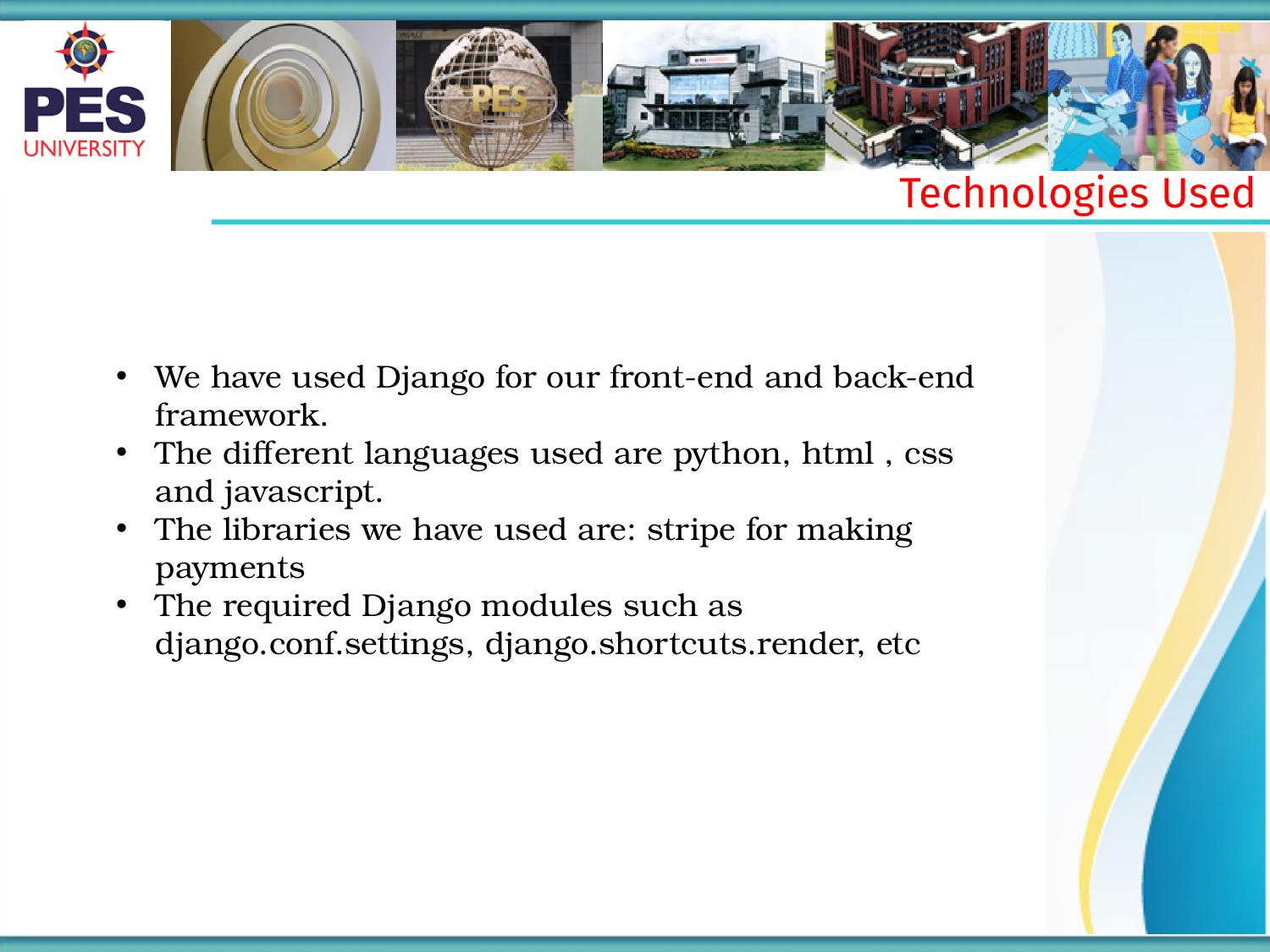

Technologies Used

We have used Django for our front-end and back-end framework.
The different languages used are python, html , css and javascript.
The libraries we have used are: stripe for making payments
The required Django modules such as django.conf.settings, django.shortcuts.render, etc